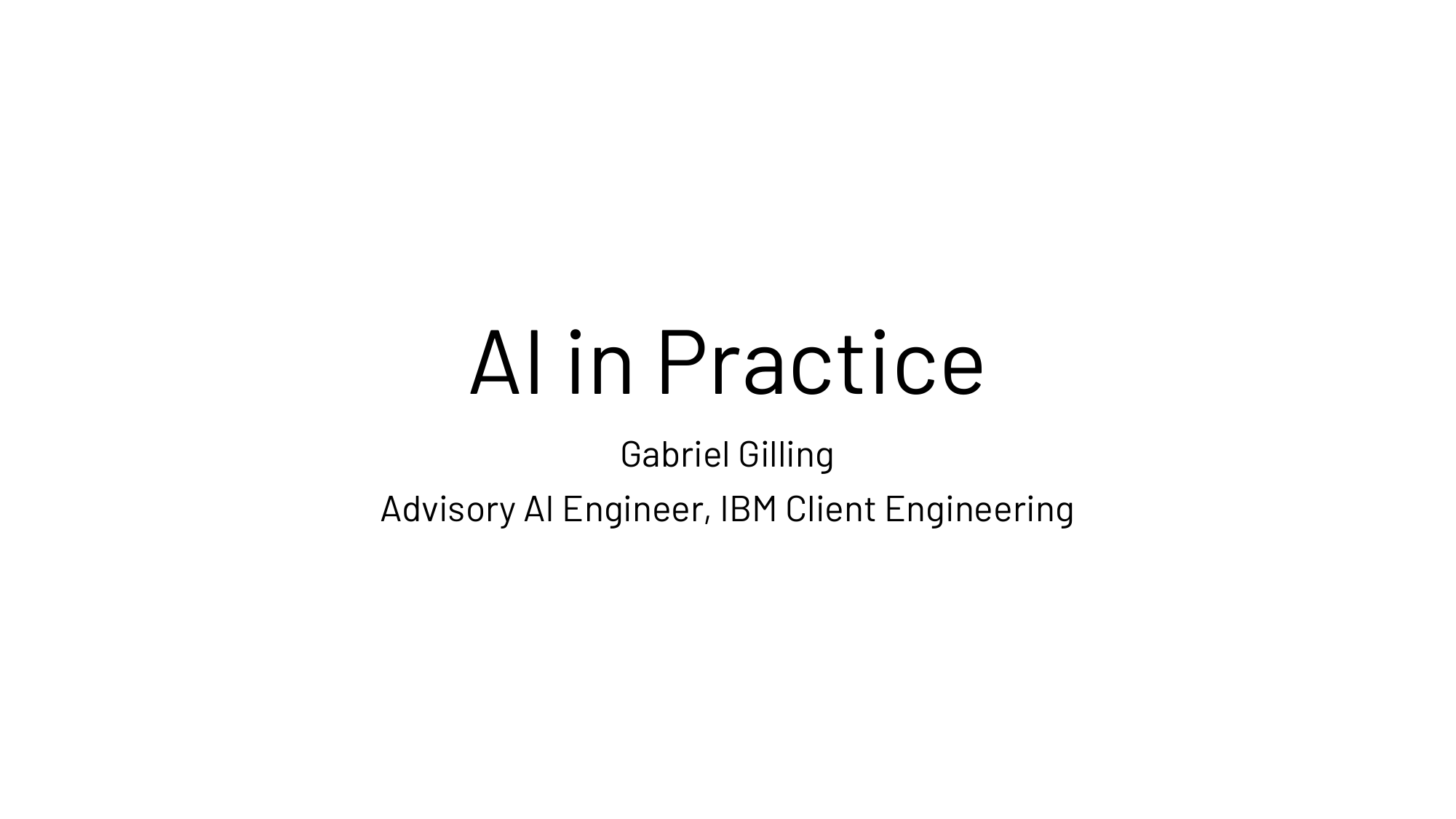

# AI in Practice
Gabriel Gilling
Advisory AI Engineer, IBM Client Engineering